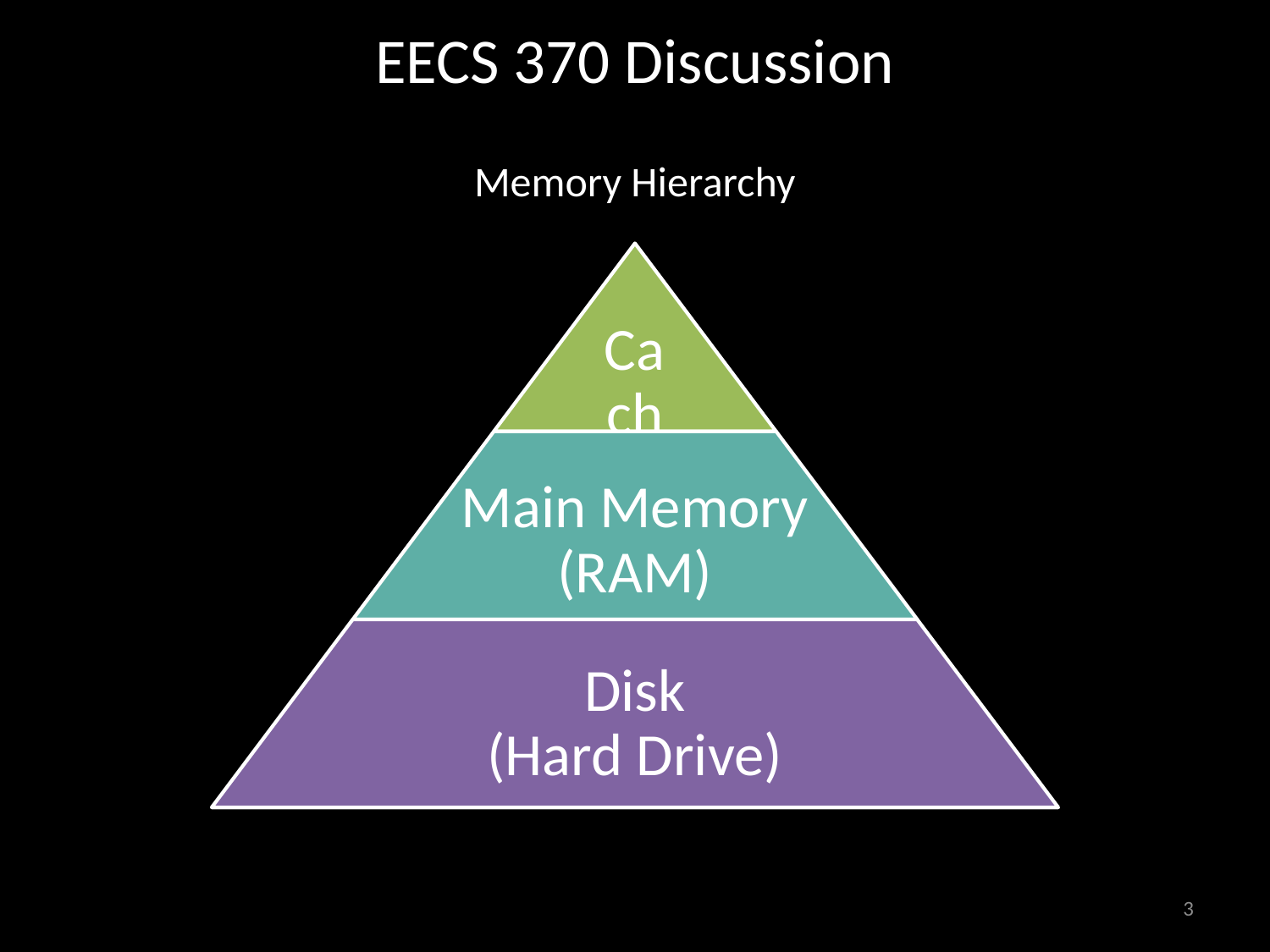

# EECS 370 Discussion
Memory Hierarchy

Cache
Main Memory (RAM)
Disk
(Hard Drive)
3